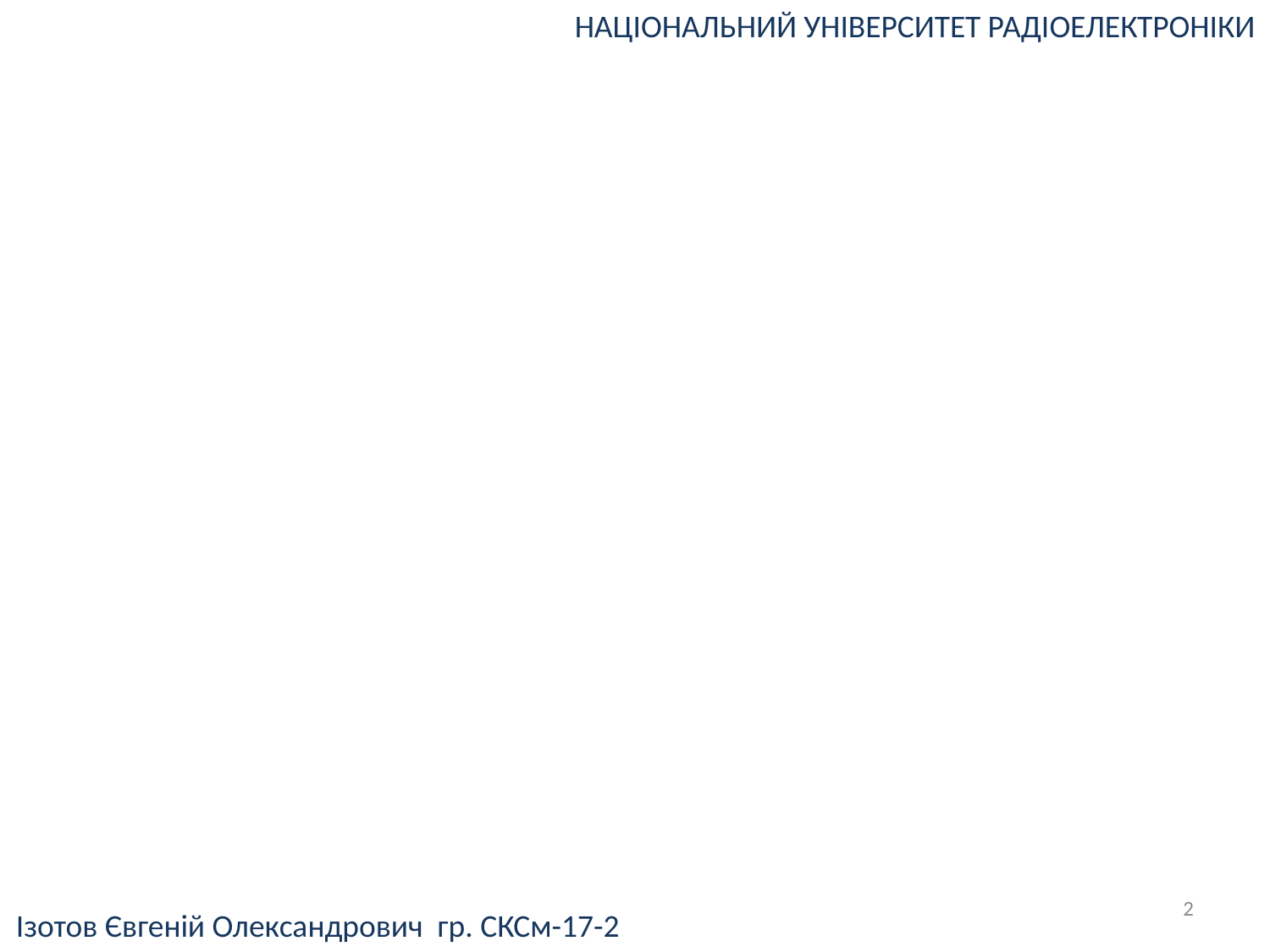

НАЦІОНАЛЬНИЙ УНІВЕРСИТЕТ РАДІОЕЛЕКТРОНІКИ
2
Ізотов Євгеній Олександрович  гр. СКСм-17-2